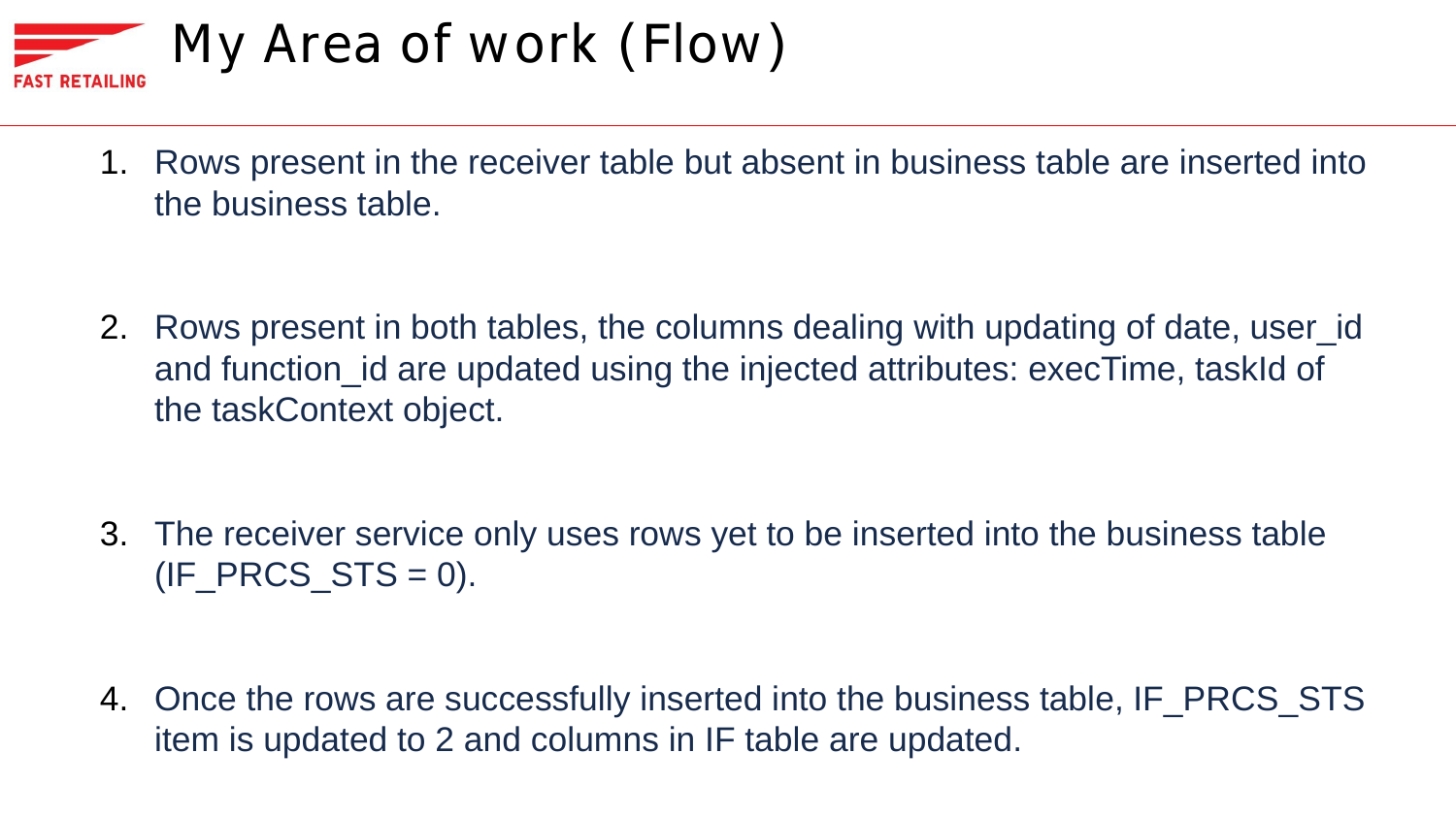

# My Area of work (Flow)
Rows present in the receiver table but absent in business table are inserted into the business table.

Rows present in both tables, the columns dealing with updating of date, user_id and function_id are updated using the injected attributes: execTime, taskId of the taskContext object.

The receiver service only uses rows yet to be inserted into the business table (IF_PRCS_STS = 0).

Once the rows are successfully inserted into the business table, IF_PRCS_STS item is updated to 2 and columns in IF table are updated.